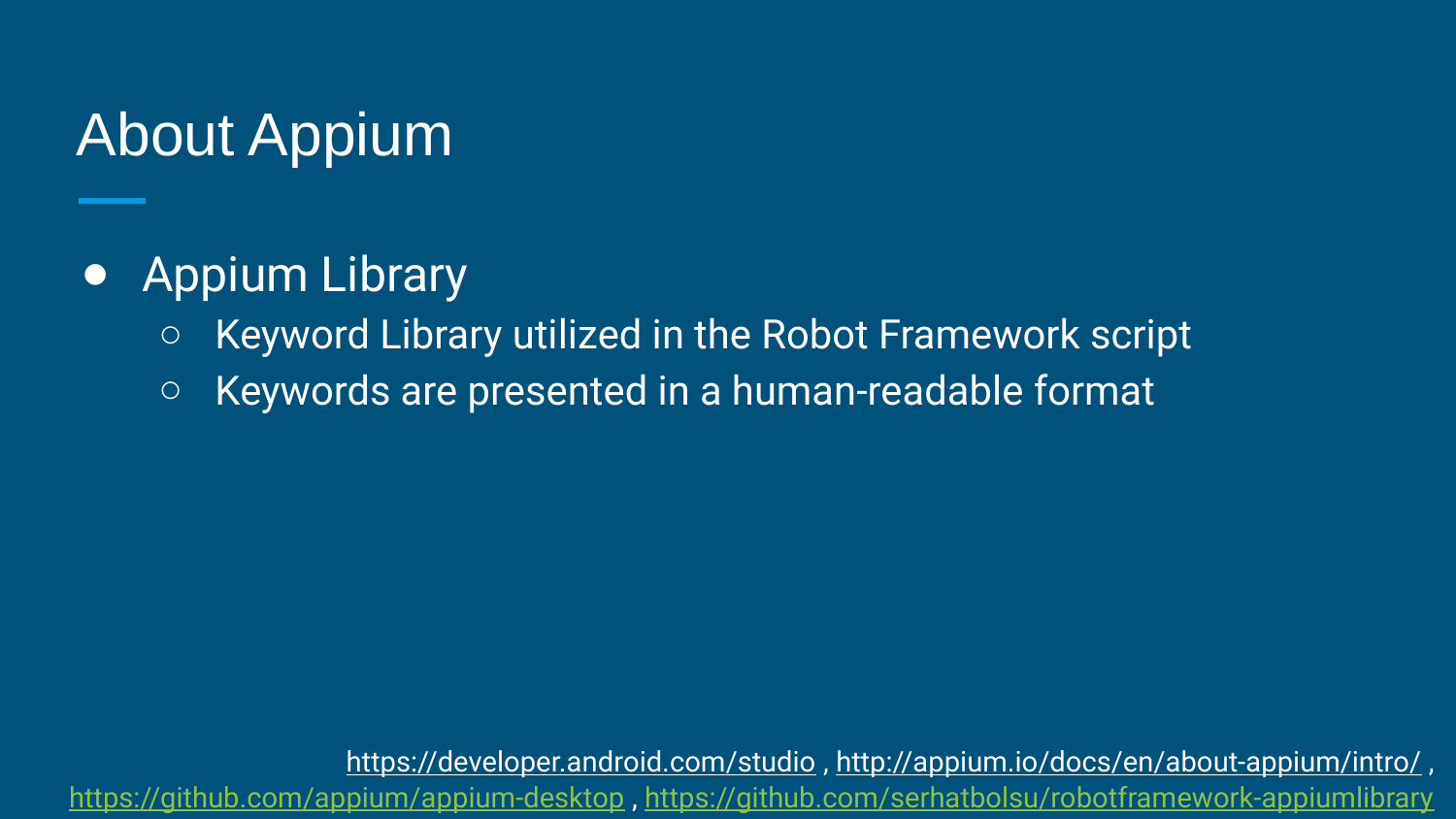

# About Appium
Appium Library
Keyword Library utilized in the Robot Framework script
Keywords are presented in a human-readable format
https://developer.android.com/studio , http://appium.io/docs/en/about-appium/intro/ , https://github.com/appium/appium-desktop , https://github.com/serhatbolsu/robotframework-appiumlibrary